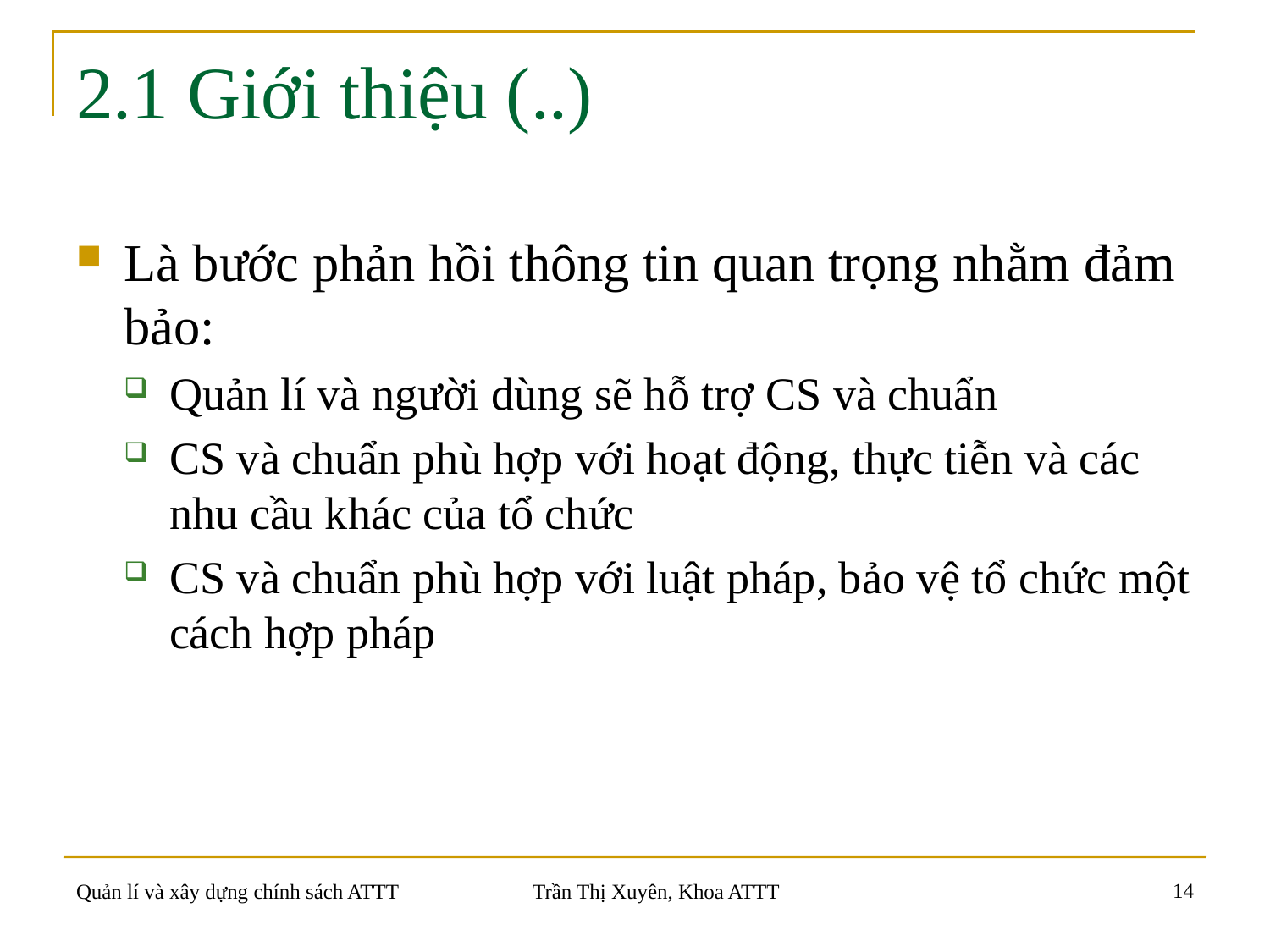

# 2.1 Giới thiệu (..)
Là bước phản hồi thông tin quan trọng nhằm đảm bảo:
Quản lí và người dùng sẽ hỗ trợ CS và chuẩn
CS và chuẩn phù hợp với hoạt động, thực tiễn và các nhu cầu khác của tổ chức
CS và chuẩn phù hợp với luật pháp, bảo vệ tổ chức một cách hợp pháp
14
Quản lí và xây dựng chính sách ATTT
Trần Thị Xuyên, Khoa ATTT